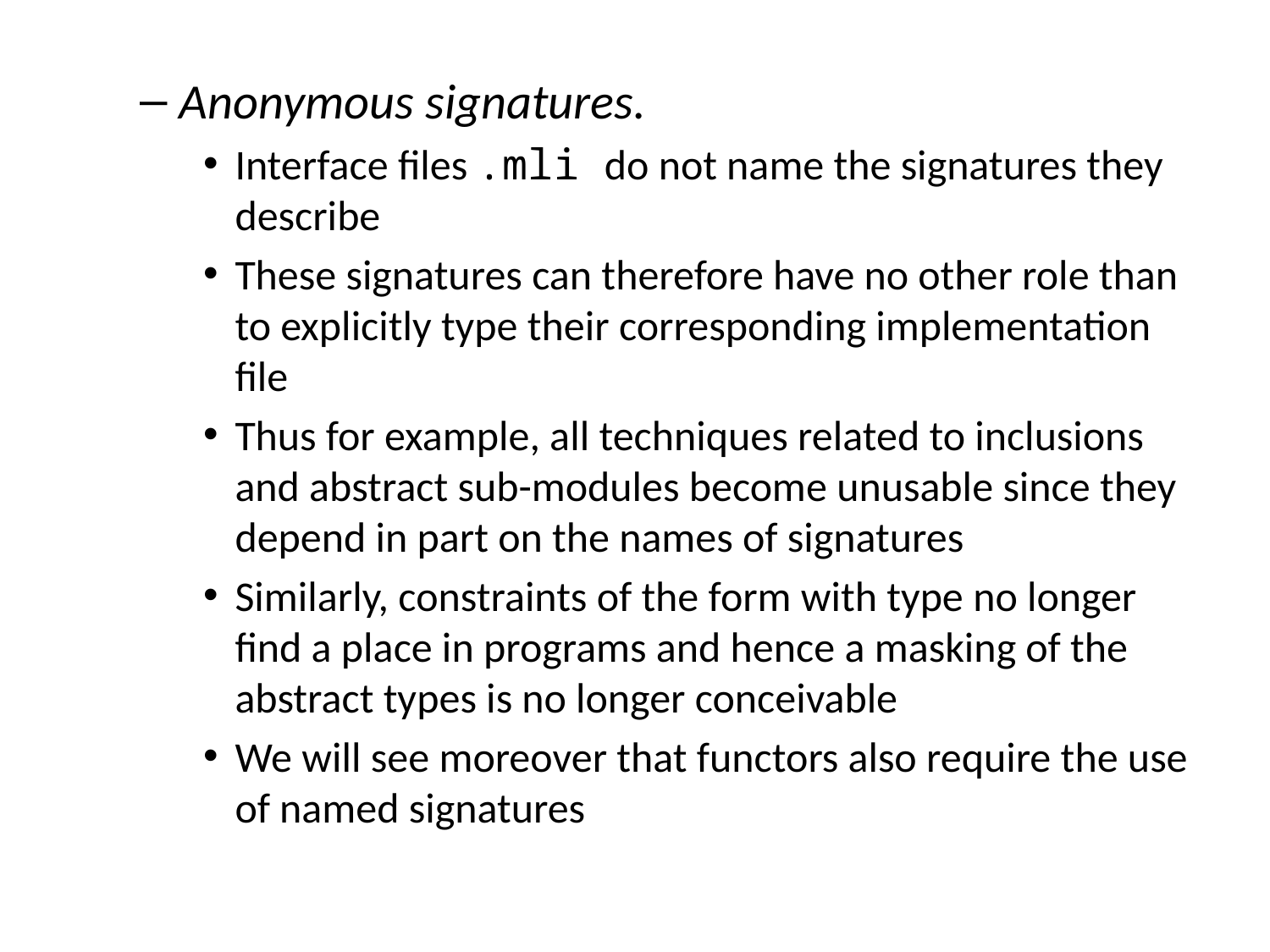

Anonymous signatures.
Interface files .mli do not name the signatures they describe
These signatures can therefore have no other role than to explicitly type their corresponding implementation file
Thus for example, all techniques related to inclusions and abstract sub-modules become unusable since they depend in part on the names of signatures
Similarly, constraints of the form with type no longer find a place in programs and hence a masking of the abstract types is no longer conceivable
We will see moreover that functors also require the use of named signatures